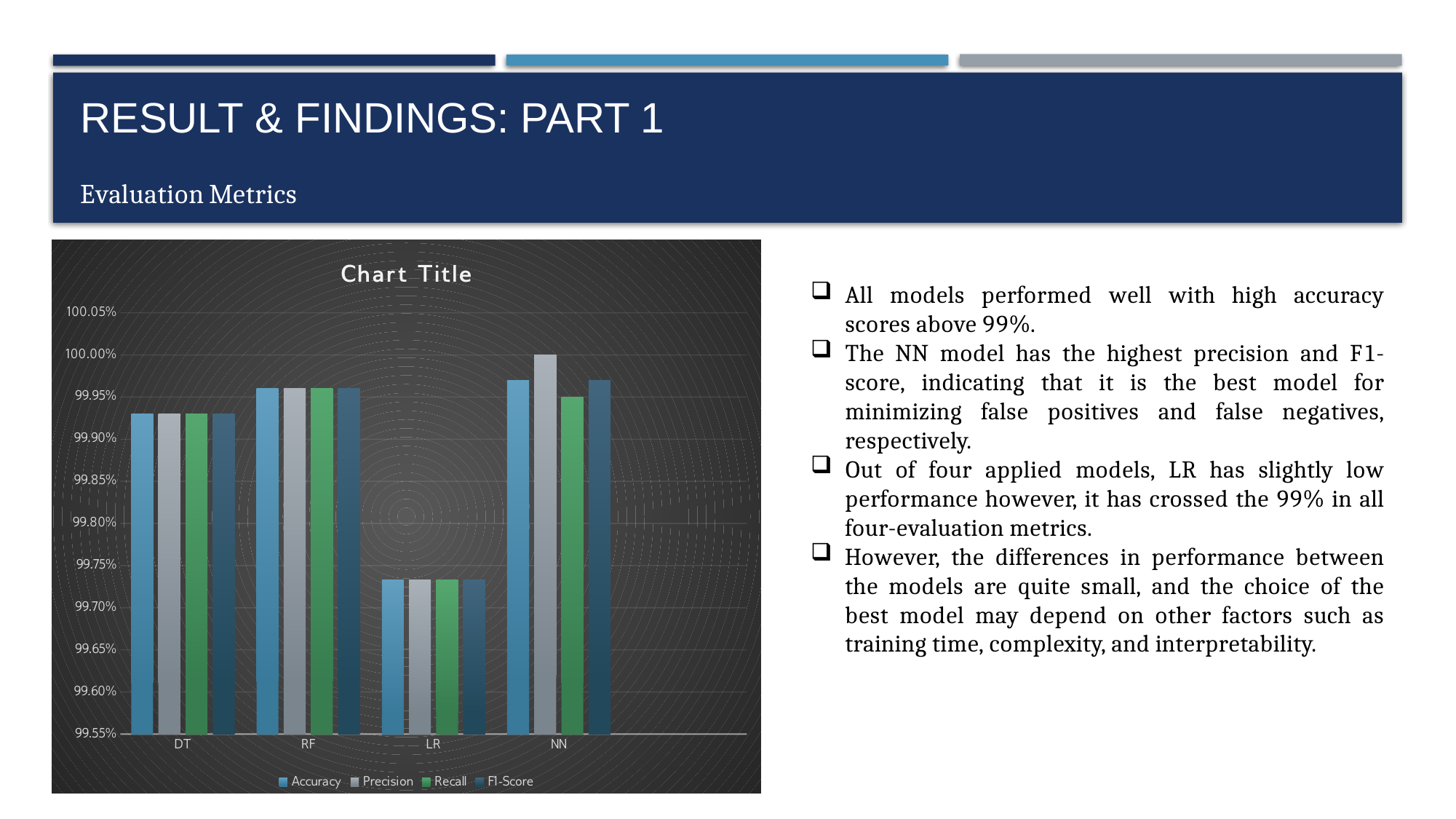

# Result & Findings: Part 1
Evaluation Metrics
All models performed well with high accuracy scores above 99%.
The NN model has the highest precision and F1-score, indicating that it is the best model for minimizing false positives and false negatives, respectively.
Out of four applied models, LR has slightly low performance however, it has crossed the 99% in all four-evaluation metrics.
However, the differences in performance between the models are quite small, and the choice of the best model may depend on other factors such as training time, complexity, and interpretability.

### Chart:

| Category | Accuracy | Precision | Recall | F1-Score |
|---|---|---|---|---|
| DT | 0.9993 | 0.9993 | 0.9993 | 0.9993 |
| RF | 0.9996 | 0.9996 | 0.9996 | 0.9996 |
| LR | 0.997329 | 0.99733 | 0.997329 | 0.997329 |
| NN | 0.9997 | 1.0 | 0.9995 | 0.9997 |